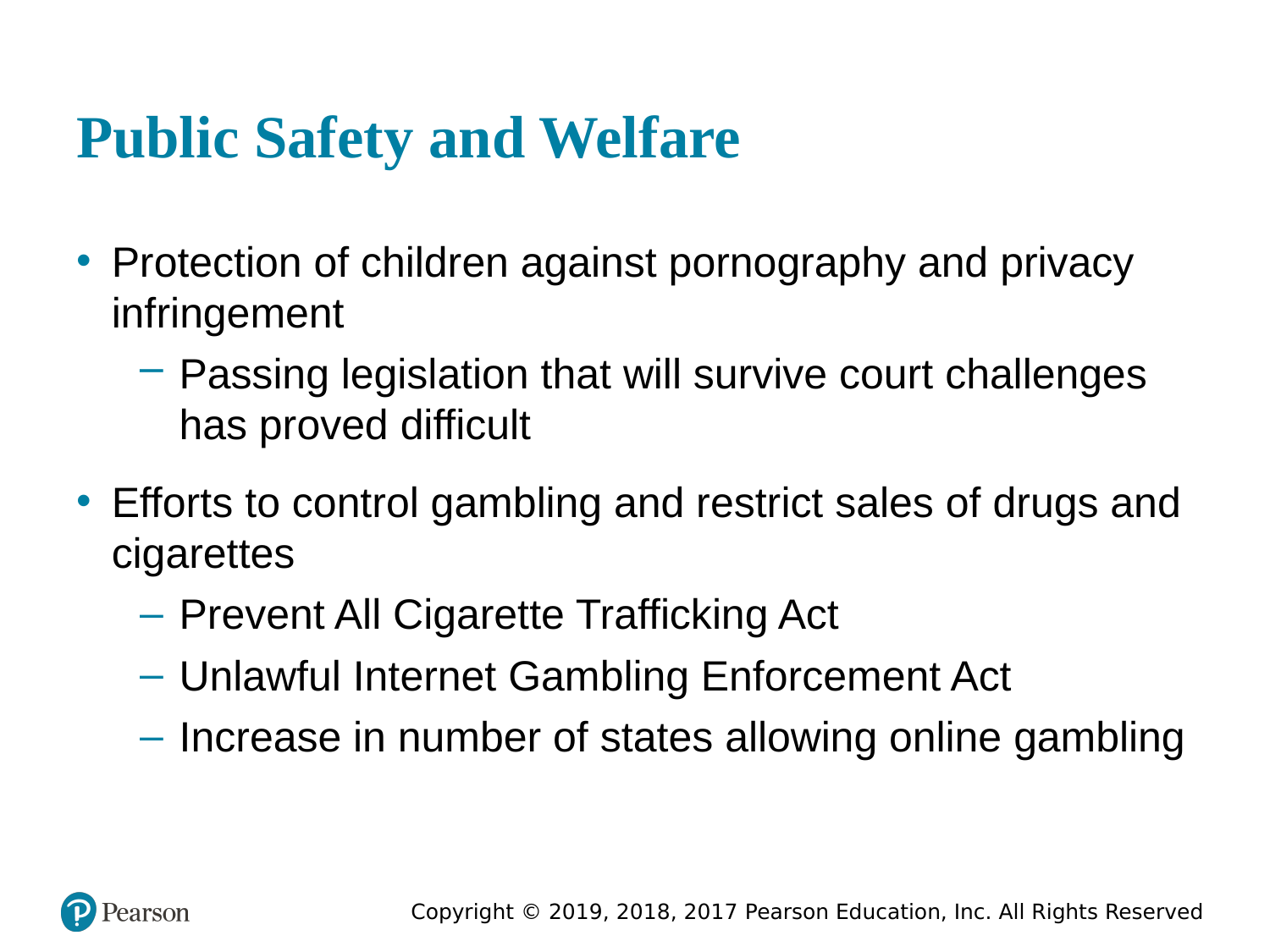

# Public Safety and Welfare
Protection of children against pornography and privacy infringement
Passing legislation that will survive court challenges has proved difficult
Efforts to control gambling and restrict sales of drugs and cigarettes
Prevent All Cigarette Trafficking Act
Unlawful Internet Gambling Enforcement Act
Increase in number of states allowing online gambling